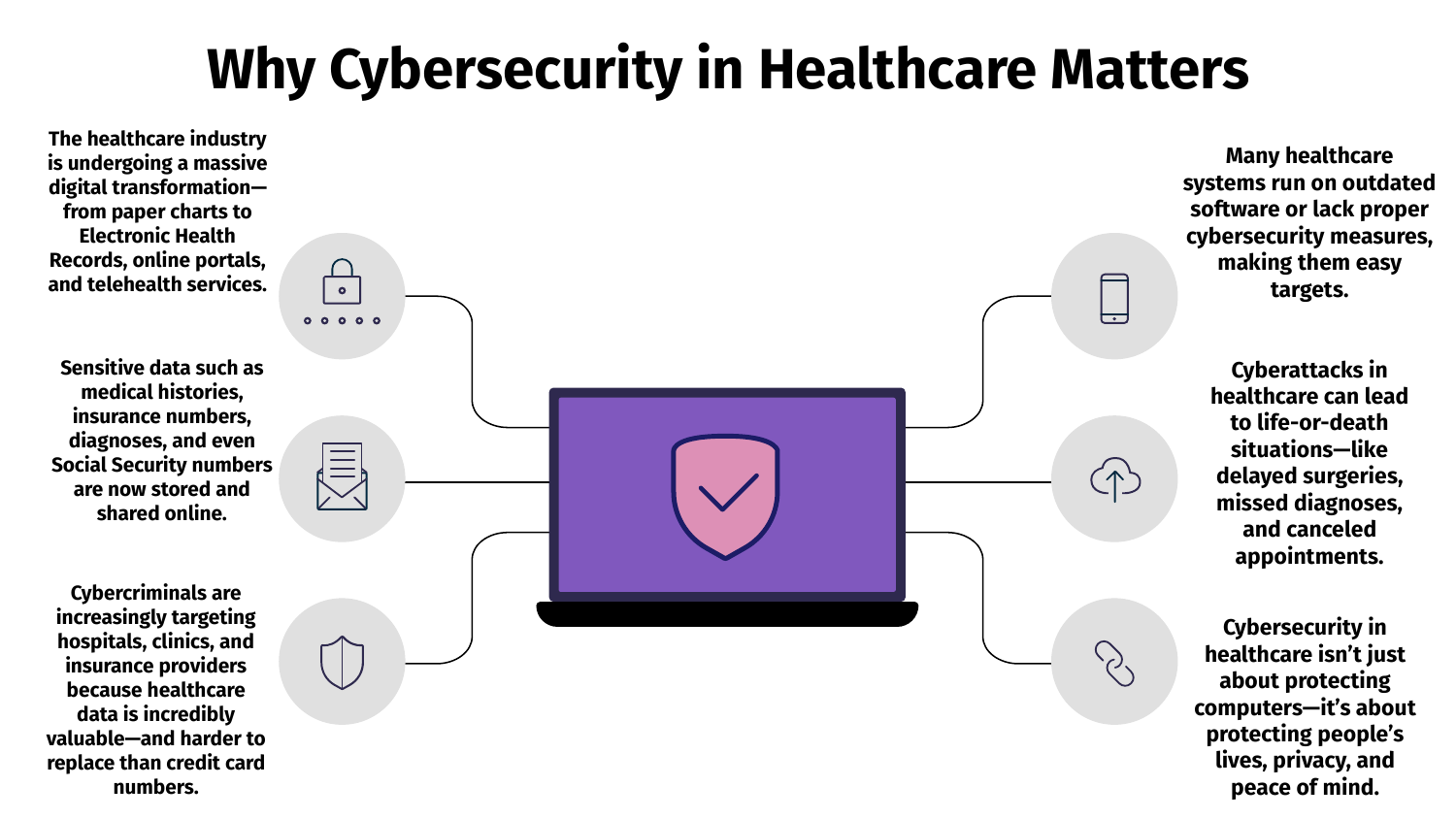

# Why Cybersecurity in Healthcare Matters
The healthcare industry is undergoing a massive digital transformation—from paper charts to Electronic Health Records, online portals, and telehealth services.
Many healthcare systems run on outdated software or lack proper cybersecurity measures, making them easy targets.

Sensitive data such as medical histories, insurance numbers, diagnoses, and even Social Security numbers are now stored and shared online.

Cyberattacks in healthcare can lead to life-or-death situations—like delayed surgeries, missed diagnoses, and canceled appointments.
Cybercriminals are increasingly targeting hospitals, clinics, and insurance providers because healthcare data is incredibly valuable—and harder to replace than credit card numbers.
Cybersecurity in healthcare isn’t just about protecting computers—it’s about protecting people’s lives, privacy, and peace of mind.